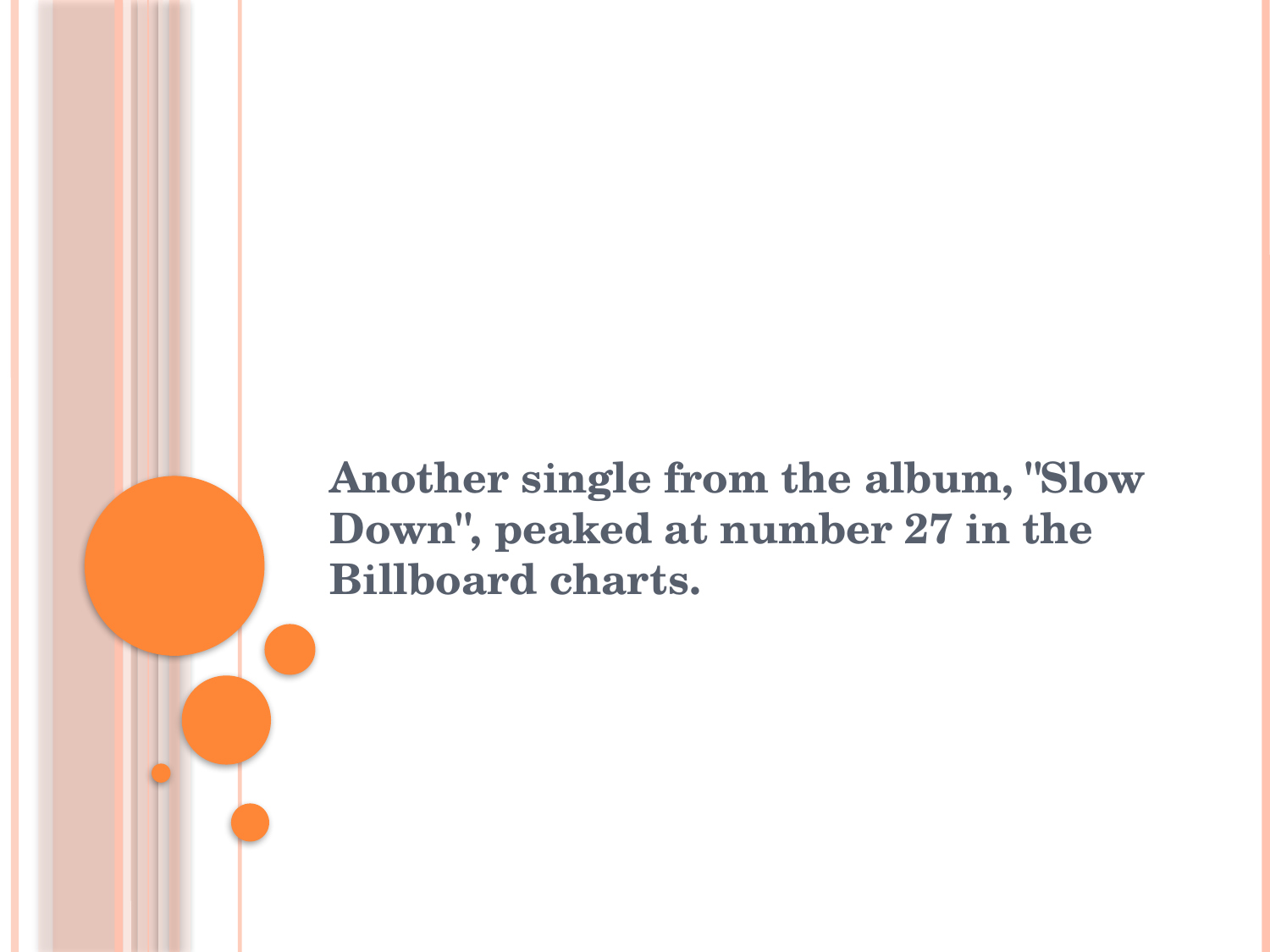

#
Another single from the album, "Slow Down", peaked at number 27 in the Billboard charts.